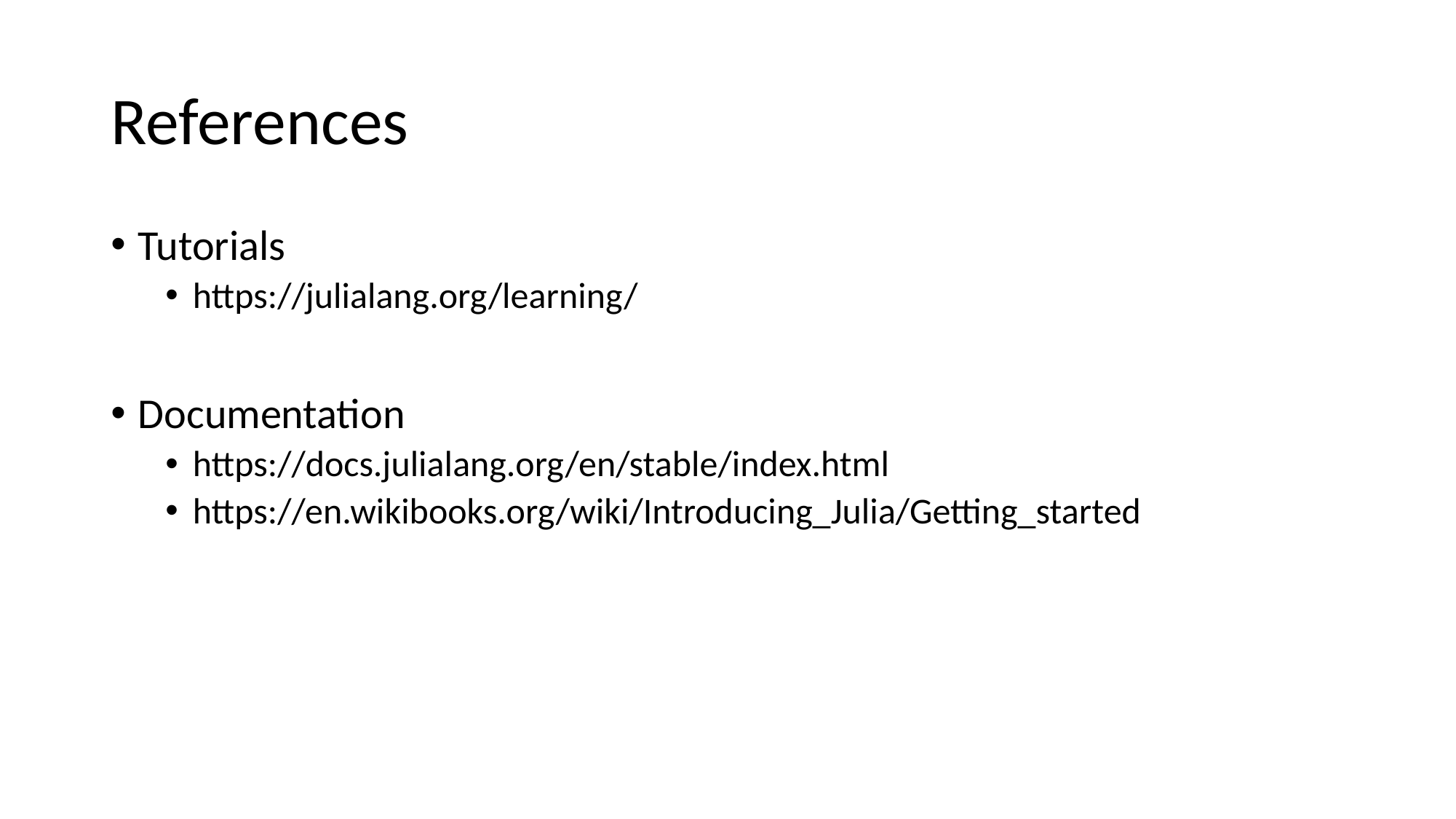

# References
Tutorials
https://julialang.org/learning/

Documentation
https://docs.julialang.org/en/stable/index.html
https://en.wikibooks.org/wiki/Introducing_Julia/Getting_started